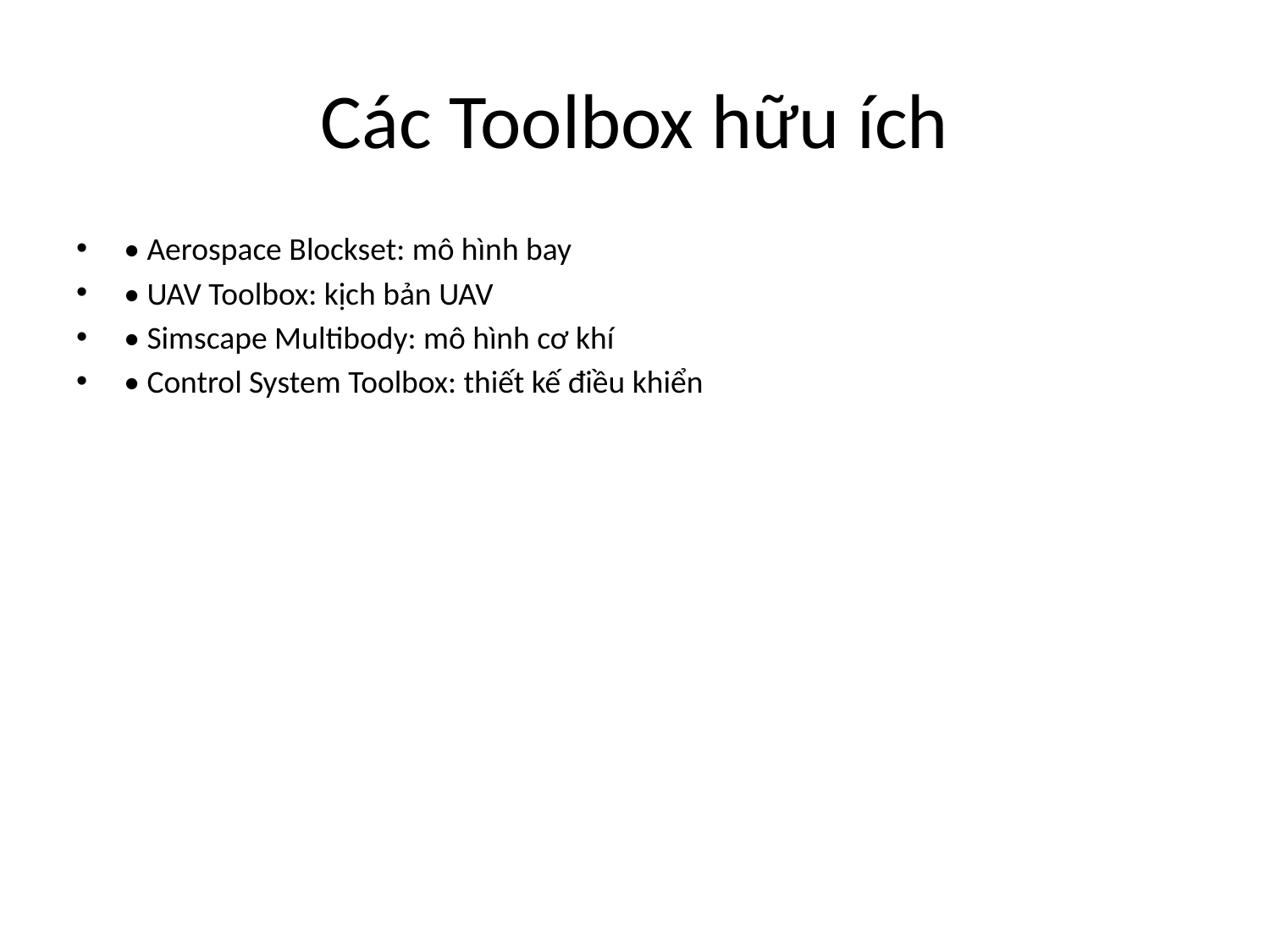

# Các Toolbox hữu ích
• Aerospace Blockset: mô hình bay
• UAV Toolbox: kịch bản UAV
• Simscape Multibody: mô hình cơ khí
• Control System Toolbox: thiết kế điều khiển